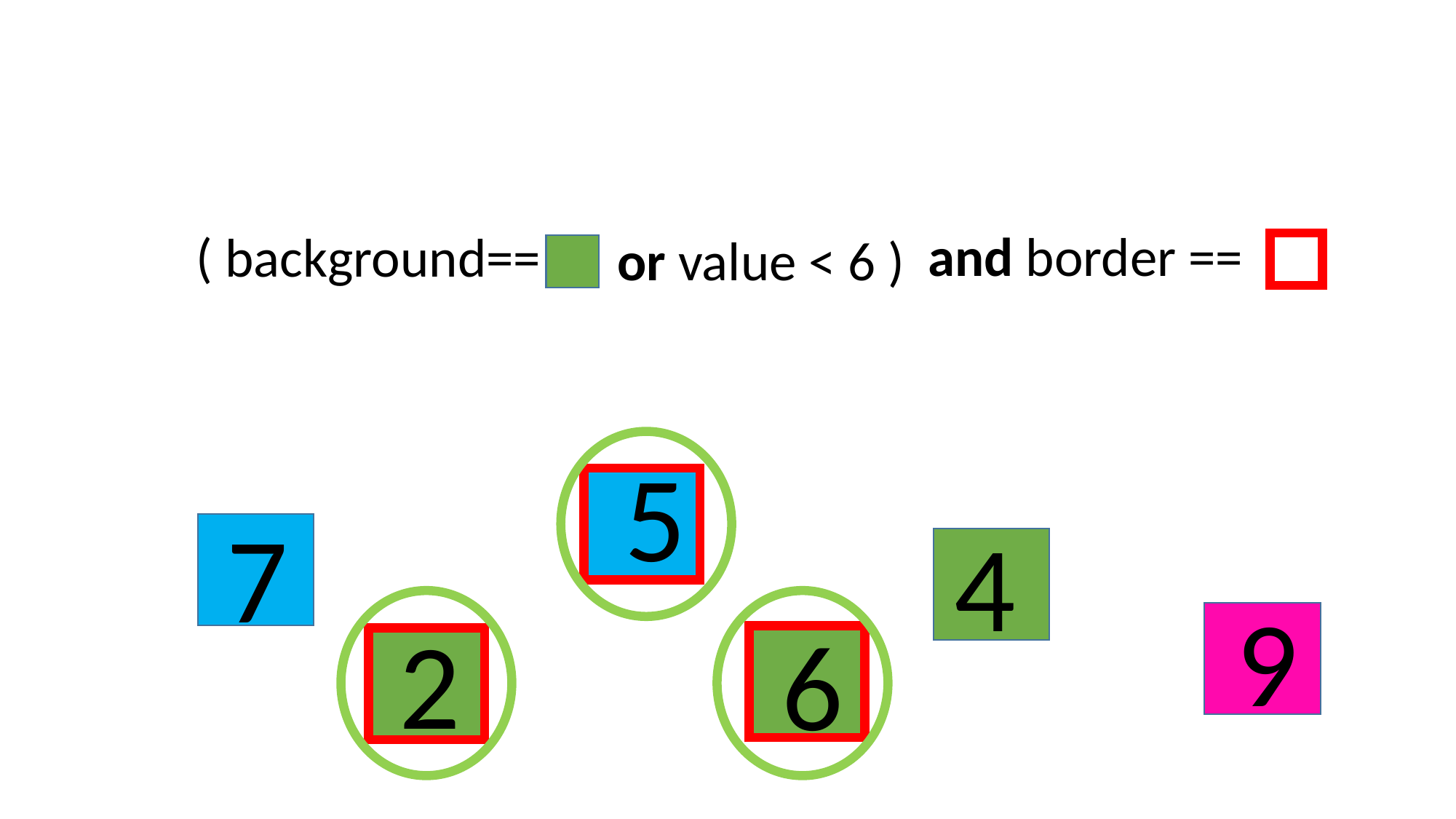

and border ==
( background==
or value < 6 )

5

7
4

9

2

6